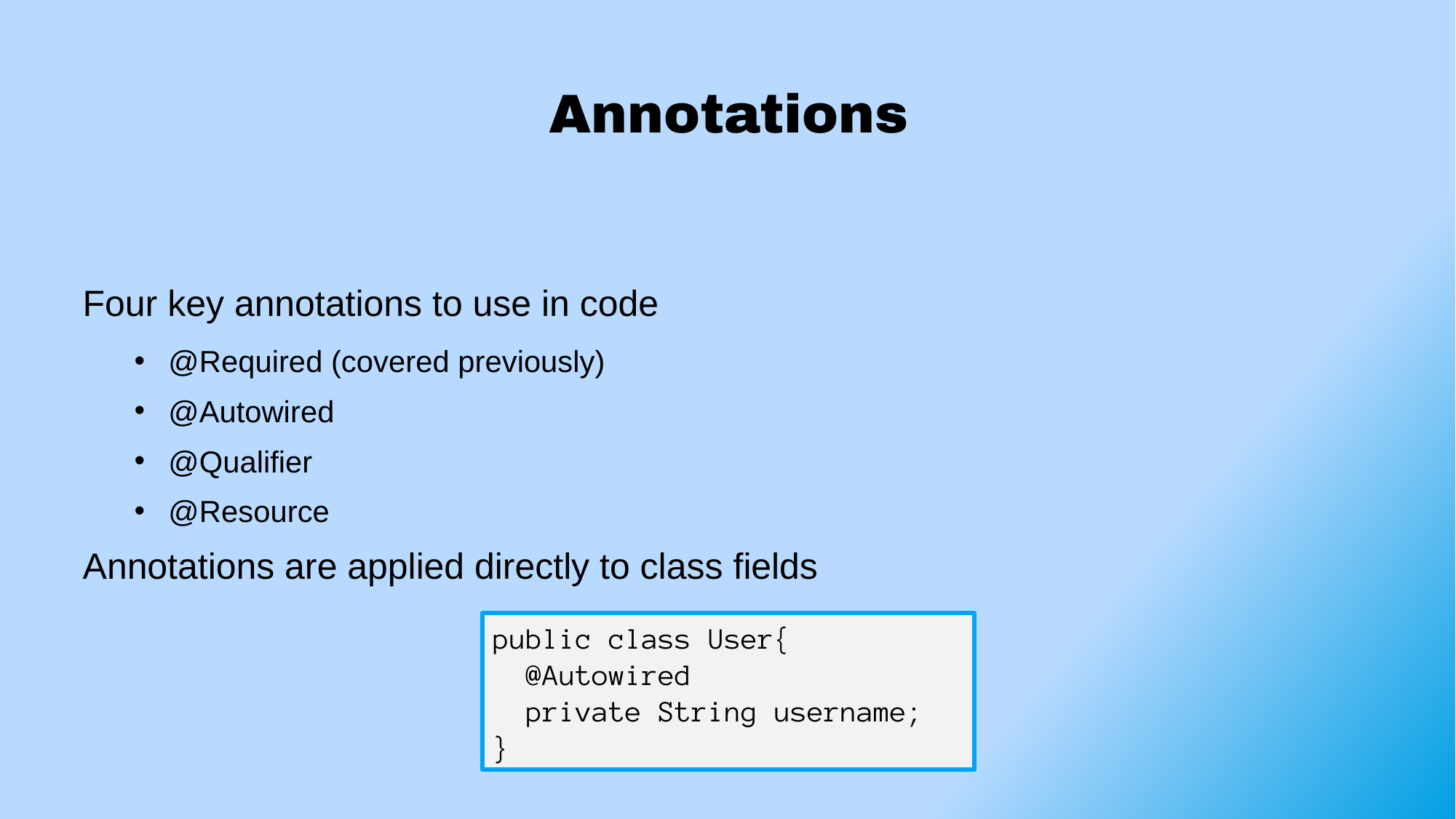

# Annotations
Four key annotations to use in code
@Required (covered previously)
@Autowired
@Qualifier
@Resource
Annotations are applied directly to class fields

public class User{
  @Autowired
  private String username;
}